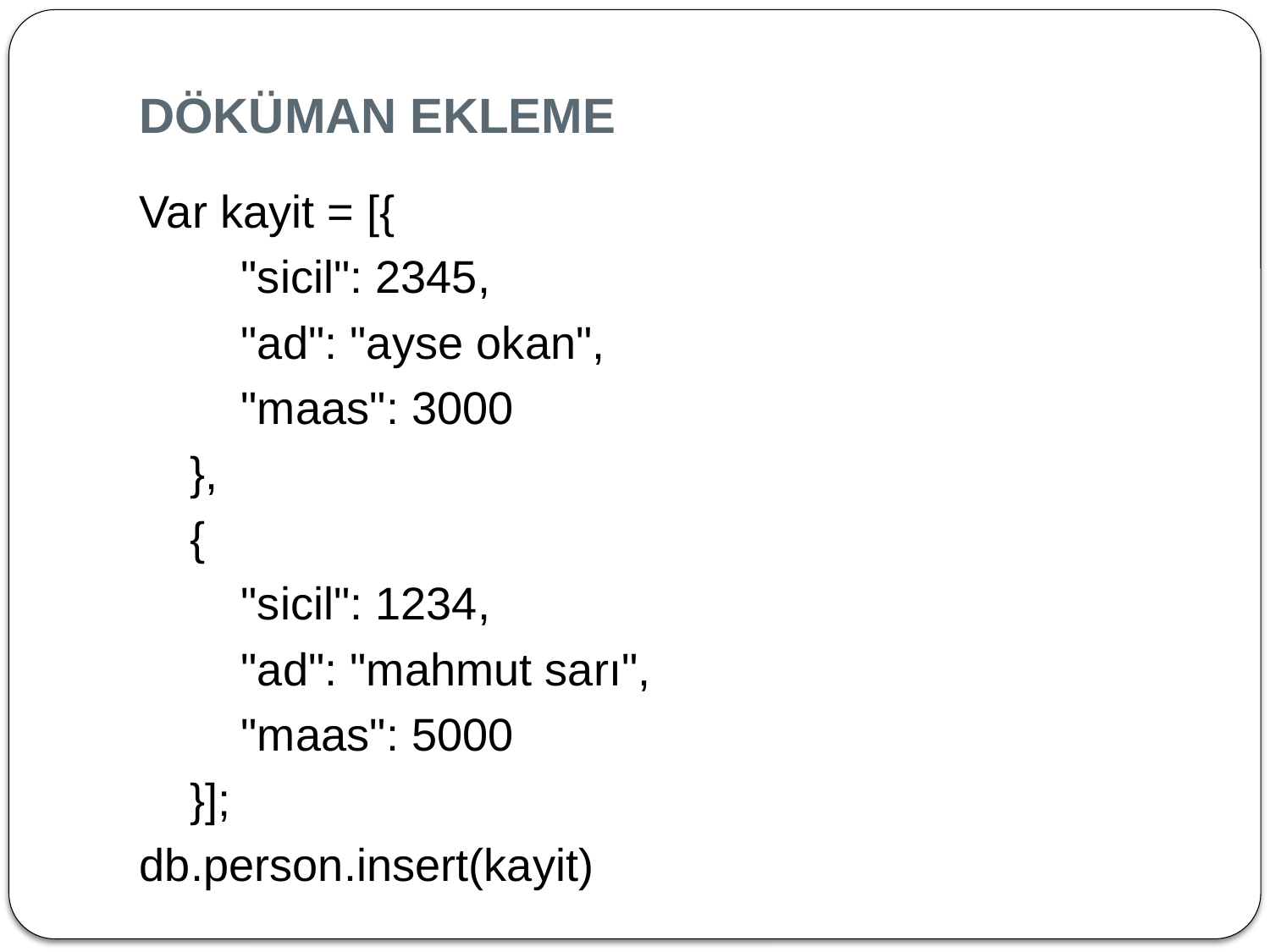

# DÖKÜMAN EKLEME
Var kayit = [{
        "sicil": 2345,
        "ad": "ayse okan",
        "maas": 3000
    },
    {
        "sicil": 1234,
        "ad": "mahmut sarı",
        "maas": 5000
    }];
db.person.insert(kayit)